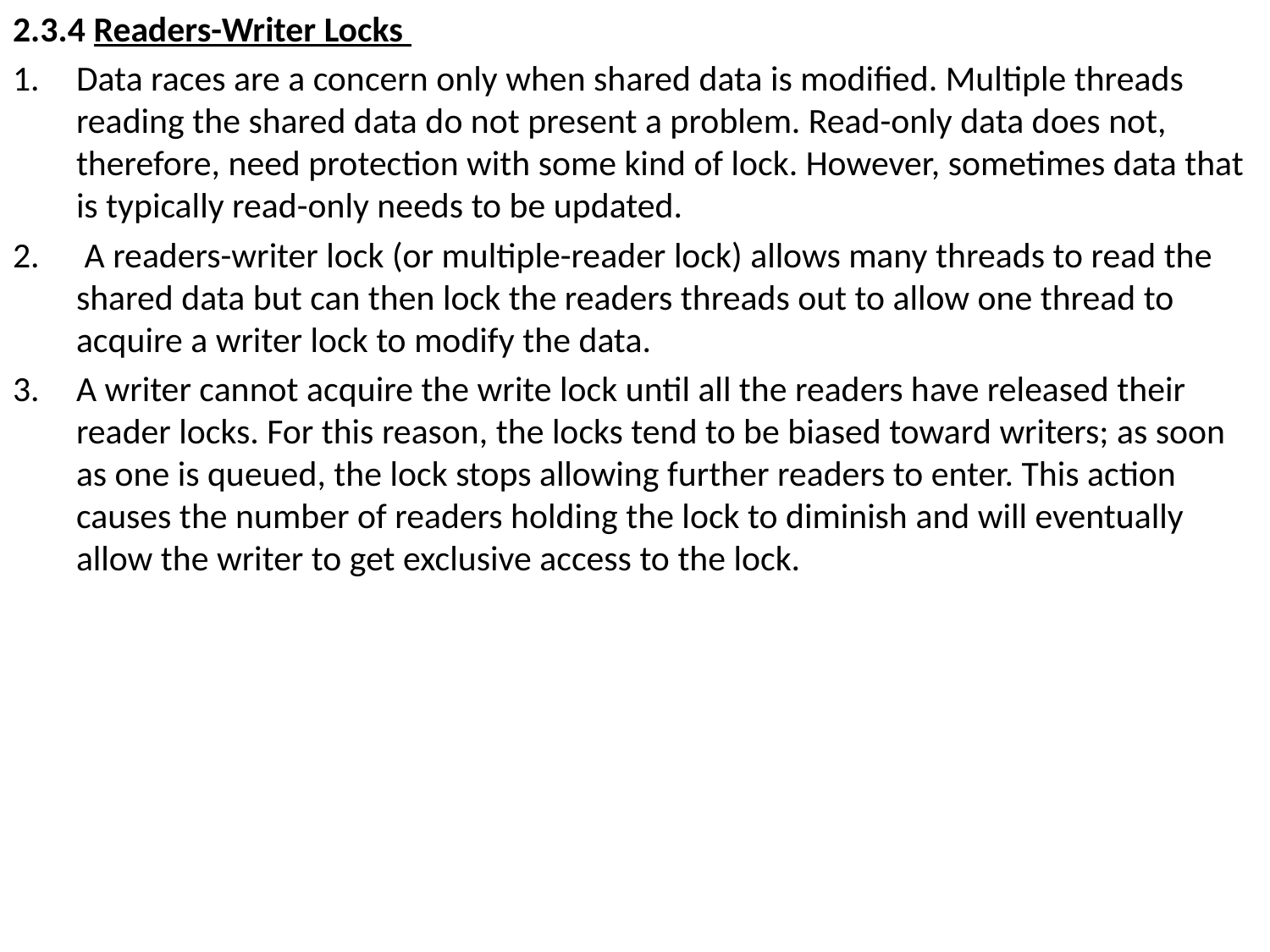

2.3.4 Readers-Writer Locks
Data races are a concern only when shared data is modified. Multiple threads reading the shared data do not present a problem. Read-only data does not, therefore, need protection with some kind of lock. However, sometimes data that is typically read-only needs to be updated.
 A readers-writer lock (or multiple-reader lock) allows many threads to read the shared data but can then lock the readers threads out to allow one thread to acquire a writer lock to modify the data.
A writer cannot acquire the write lock until all the readers have released their reader locks. For this reason, the locks tend to be biased toward writers; as soon as one is queued, the lock stops allowing further readers to enter. This action causes the number of readers holding the lock to diminish and will eventually allow the writer to get exclusive access to the lock.